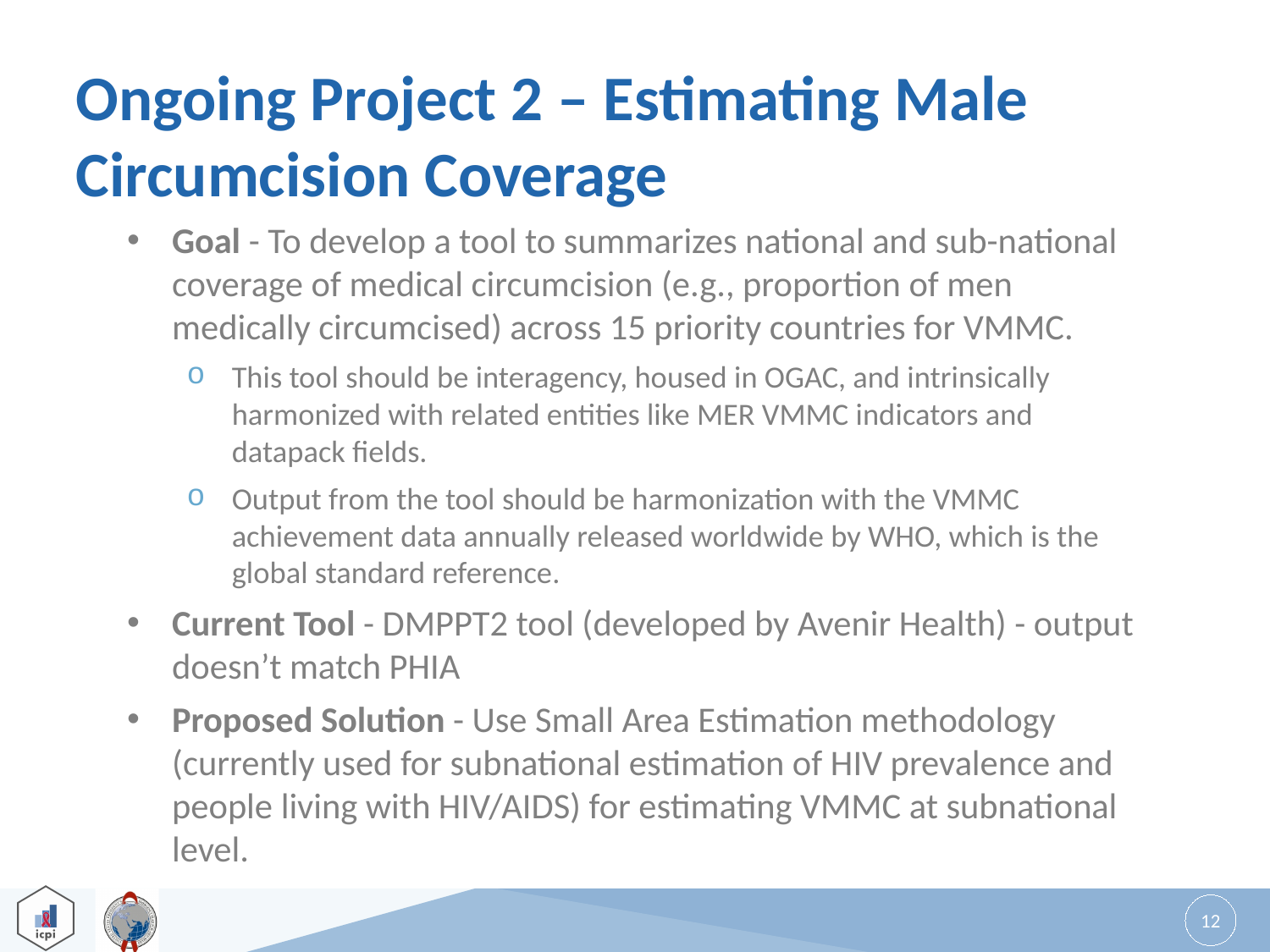

# Ongoing Project 2 – Estimating Male Circumcision Coverage
Goal - To develop a tool to summarizes national and sub-national coverage of medical circumcision (e.g., proportion of men medically circumcised) across 15 priority countries for VMMC.
This tool should be interagency, housed in OGAC, and intrinsically harmonized with related entities like MER VMMC indicators and datapack fields.
Output from the tool should be harmonization with the VMMC achievement data annually released worldwide by WHO, which is the global standard reference.
Current Tool - DMPPT2 tool (developed by Avenir Health) - output doesn’t match PHIA
Proposed Solution - Use Small Area Estimation methodology (currently used for subnational estimation of HIV prevalence and people living with HIV/AIDS) for estimating VMMC at subnational level.
12